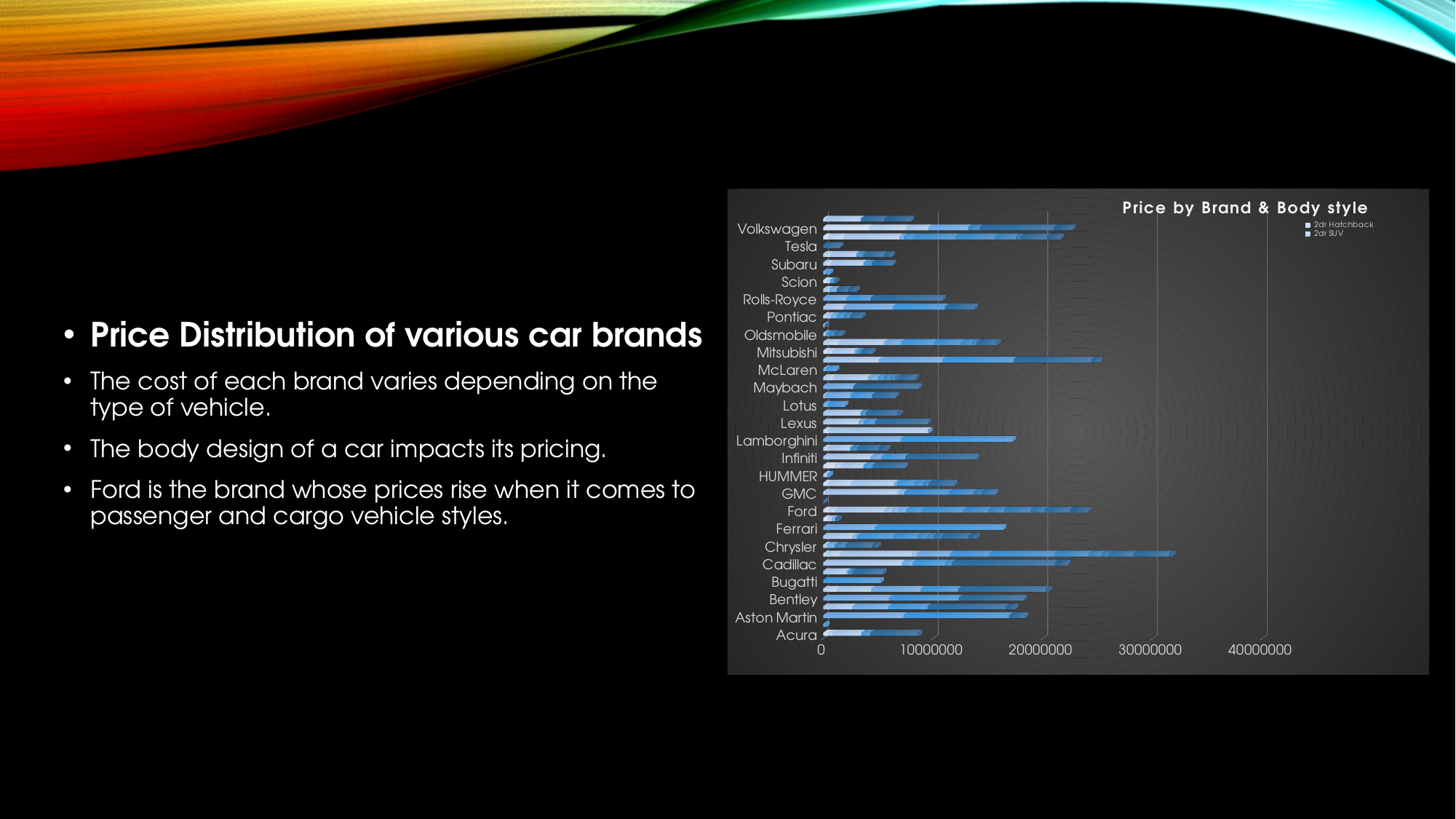

[unsupported chart]

Price Distribution of various car brands
The cost of each brand varies depending on the type of vehicle.
The body design of a car impacts its pricing.
Ford is the brand whose prices rise when it comes to passenger and cargo vehicle styles.